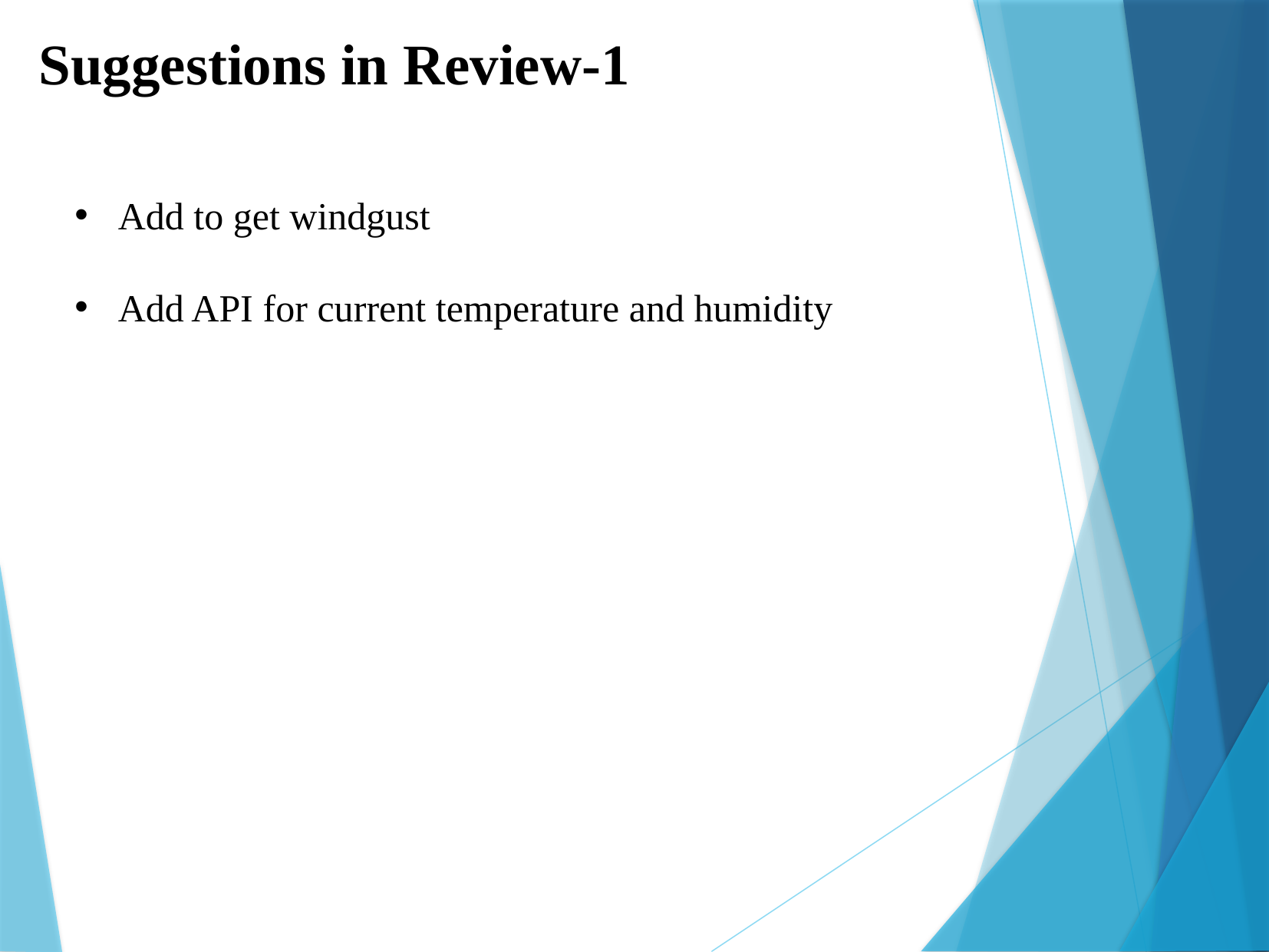

# Suggestions in Review-1
Add to get windgust

Add API for current temperature and humidity